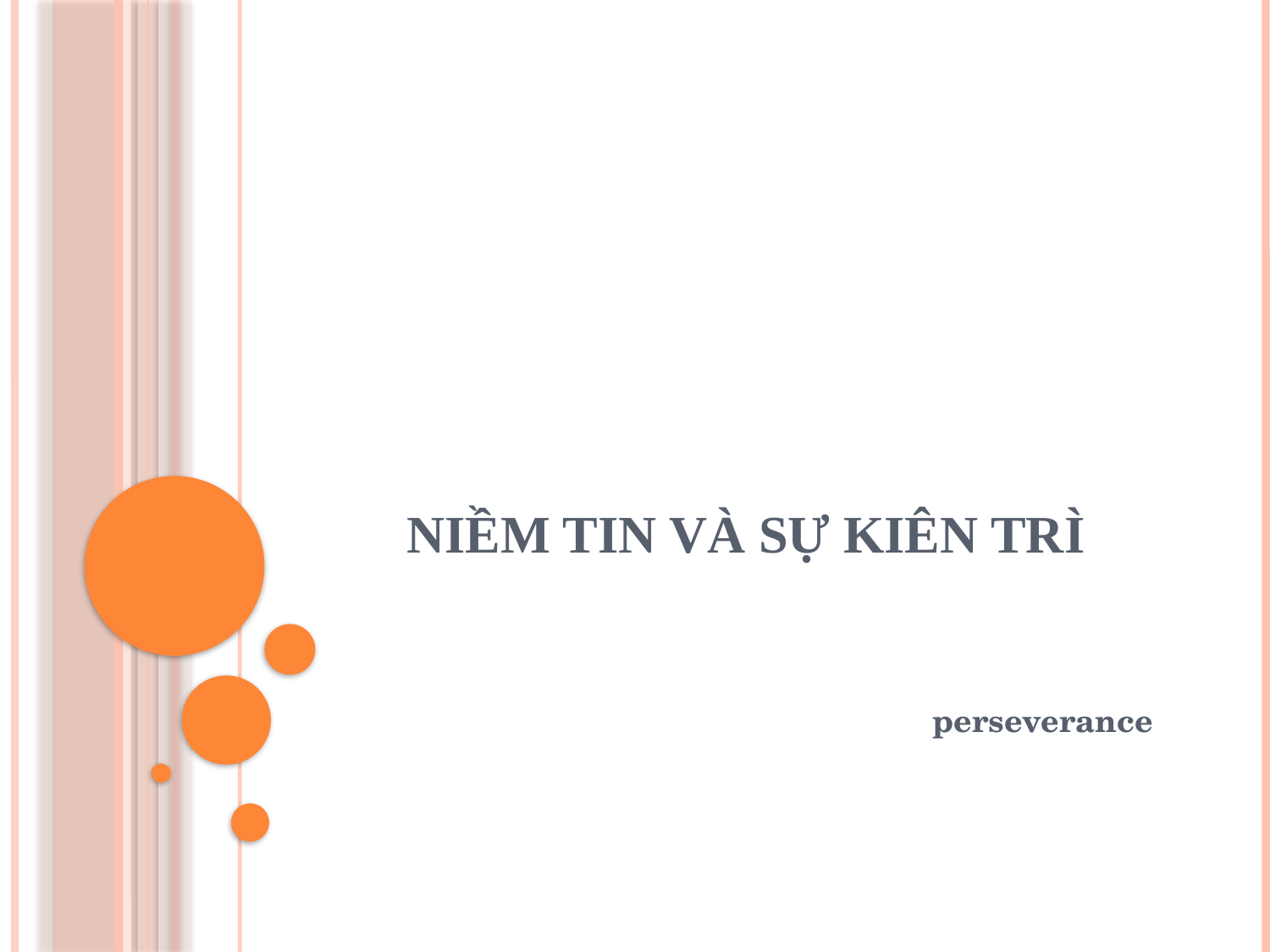

# NiỀM TIN VÀ SỰ KIÊN TRÌ
perseverance